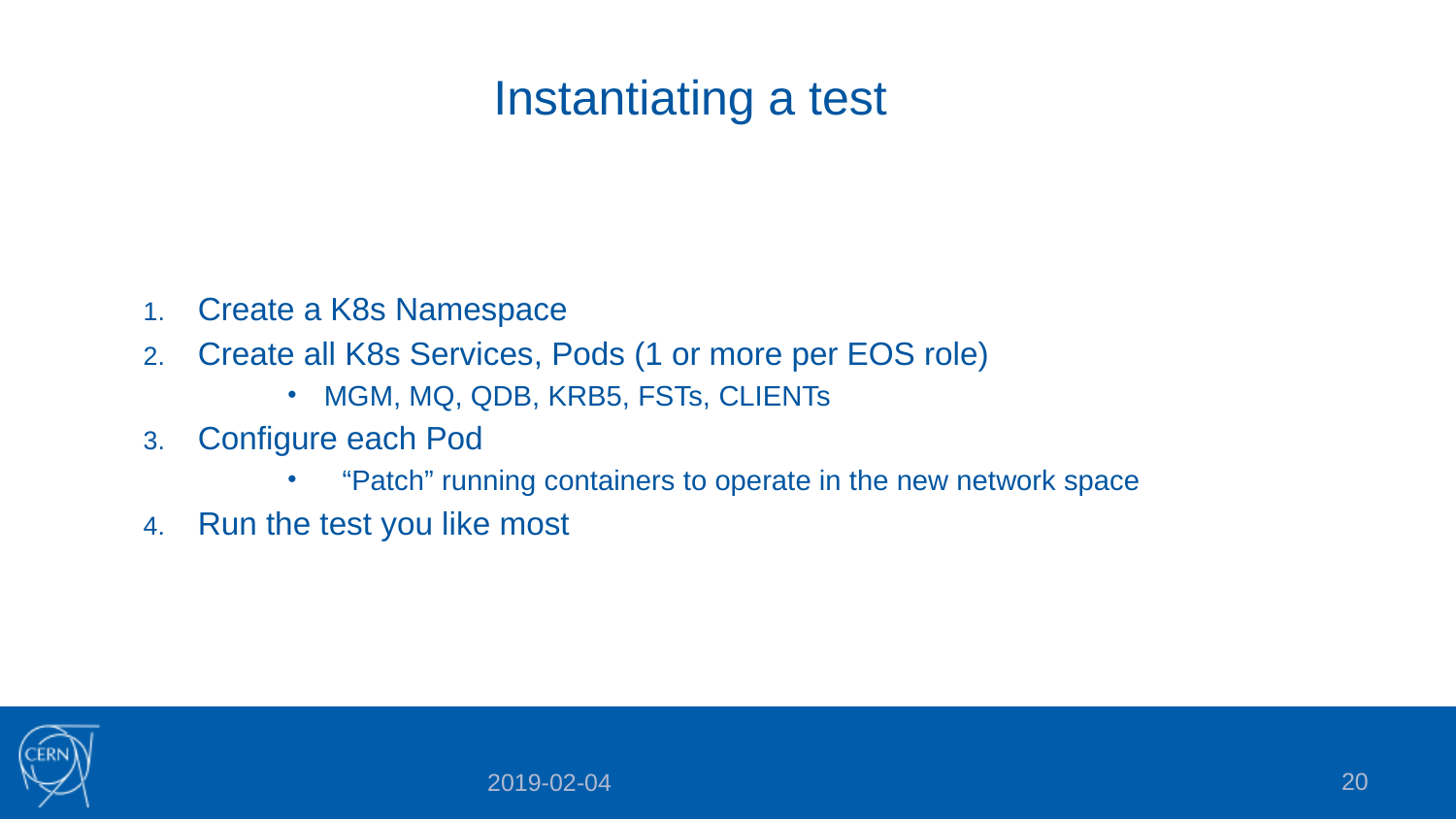

# Instantiating a test
Create a K8s Namespace
Create all K8s Services, Pods (1 or more per EOS role)
MGM, MQ, QDB, KRB5, FSTs, CLIENTs
Configure each Pod
“Patch” running containers to operate in the new network space
Run the test you like most

20
2019-02-04